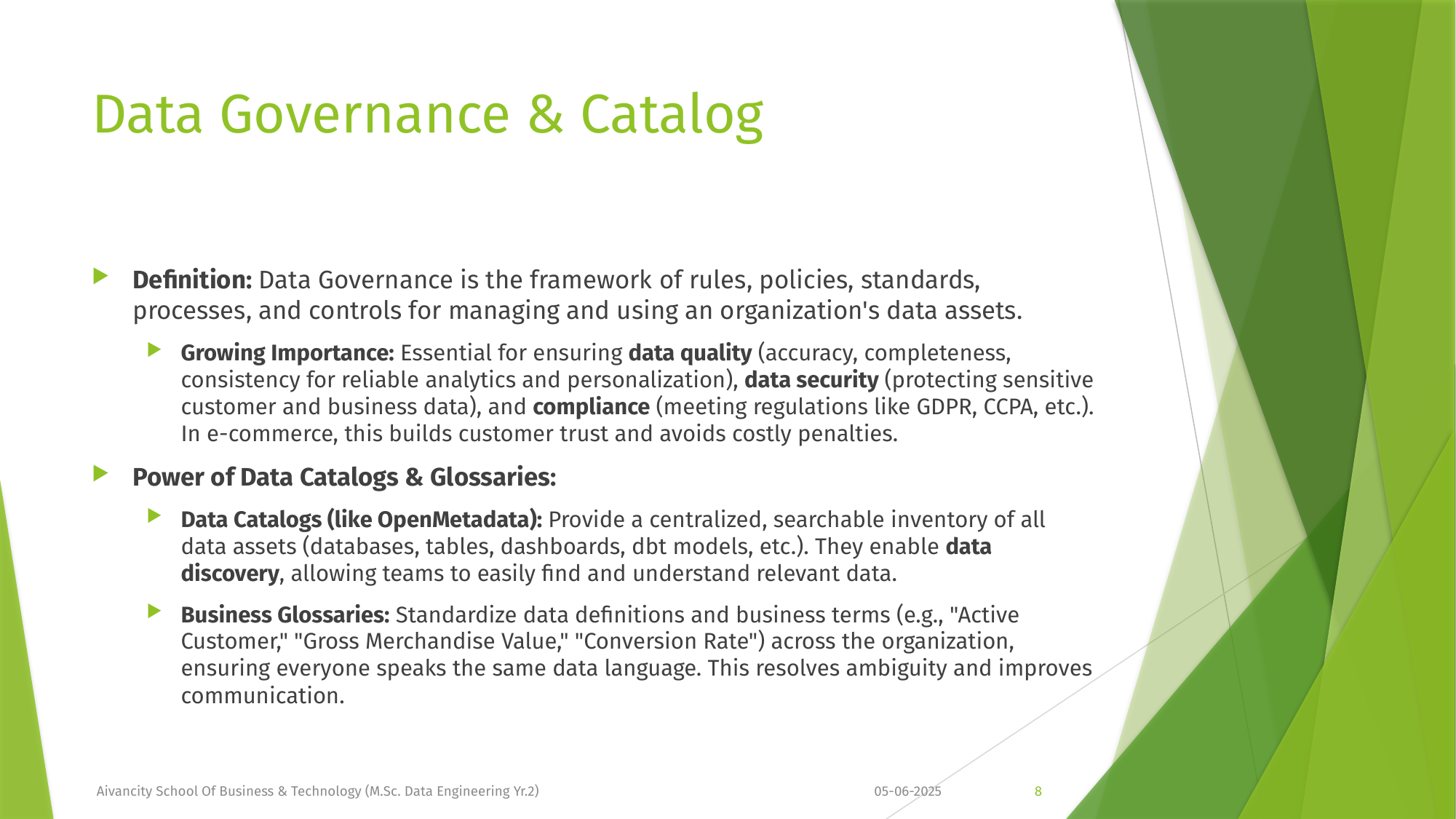

# Data Governance & Catalog
Definition: Data Governance is the framework of rules, policies, standards, processes, and controls for managing and using an organization's data assets.
Growing Importance: Essential for ensuring data quality (accuracy, completeness, consistency for reliable analytics and personalization), data security (protecting sensitive customer and business data), and compliance (meeting regulations like GDPR, CCPA, etc.). In e-commerce, this builds customer trust and avoids costly penalties.
Power of Data Catalogs & Glossaries:
Data Catalogs (like OpenMetadata): Provide a centralized, searchable inventory of all data assets (databases, tables, dashboards, dbt models, etc.). They enable data discovery, allowing teams to easily find and understand relevant data.
Business Glossaries: Standardize data definitions and business terms (e.g., "Active Customer," "Gross Merchandise Value," "Conversion Rate") across the organization, ensuring everyone speaks the same data language. This resolves ambiguity and improves communication.

Aivancity School Of Business & Technology (M.Sc. Data Engineering Yr.2)
05-06-2025
8